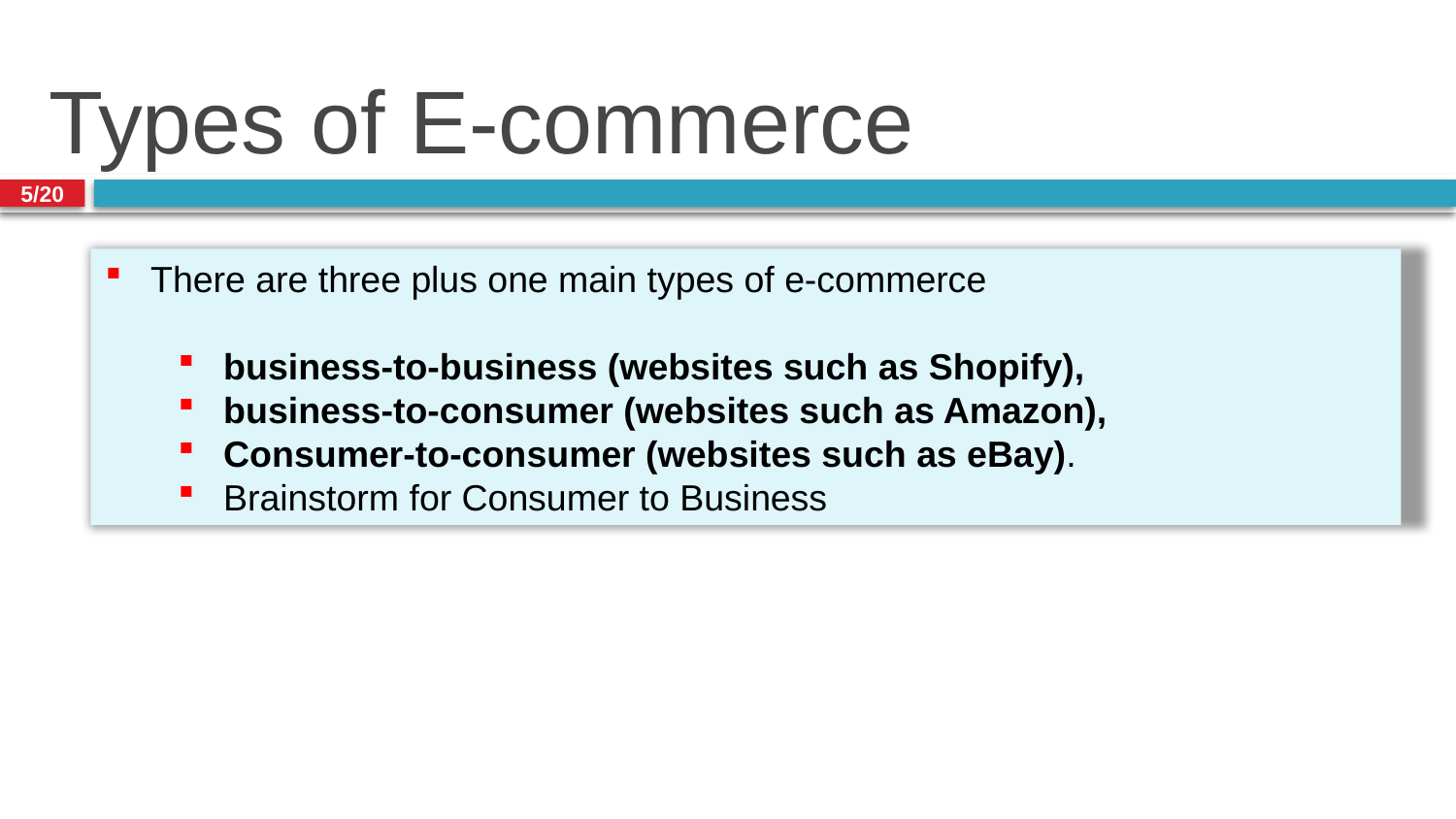

# Types of E-commerce
5/20
There are three plus one main types of e-commerce

business-to-business (websites such as Shopify),
business-to-consumer (websites such as Amazon),
Consumer-to-consumer (websites such as eBay).
Brainstorm for Consumer to Business